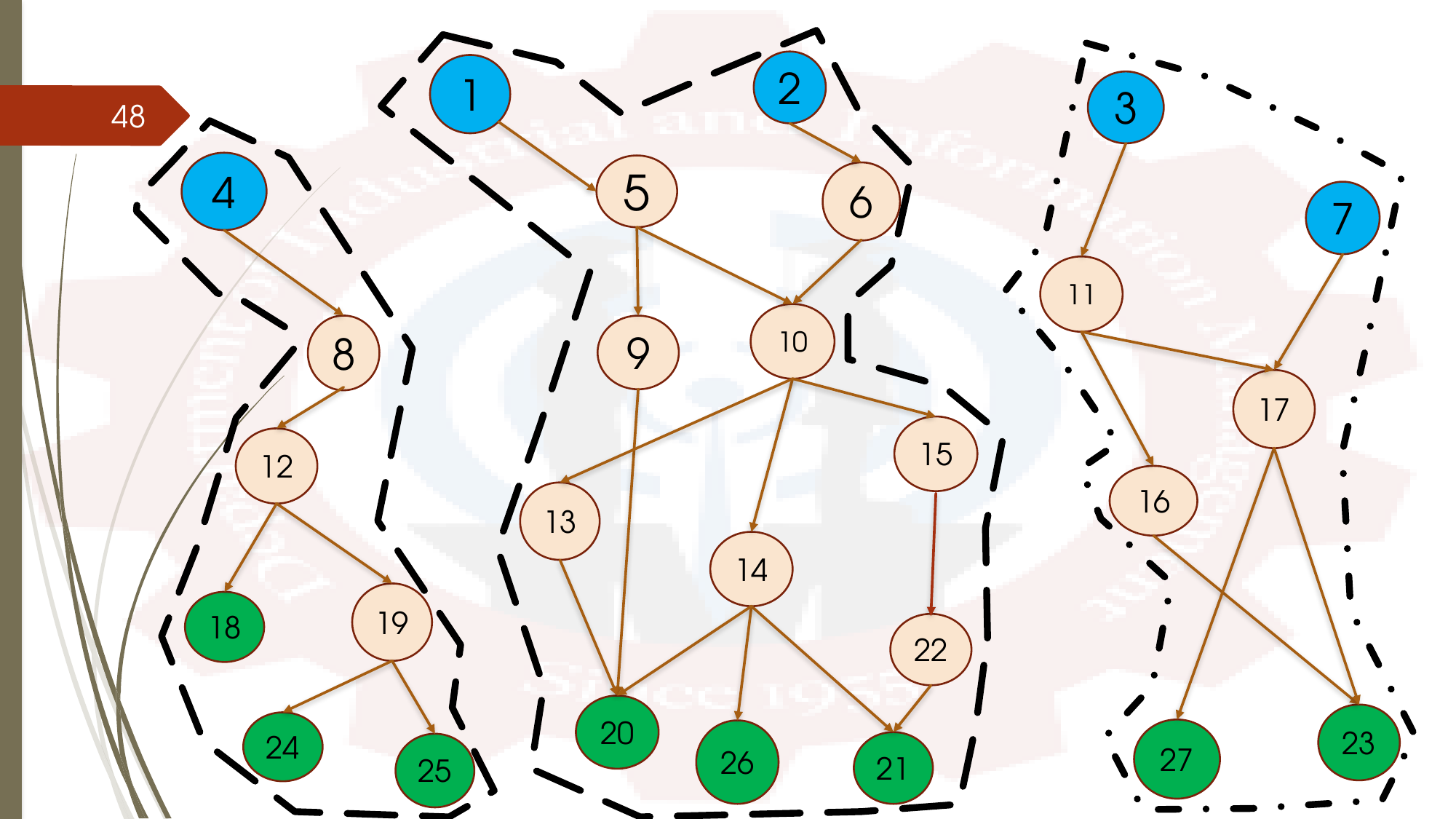

2
1
3
48

4
5
6
7
11
10
8
9
17
15
12
16
13
14
19
18
22
20
23
24
27
26
21
25